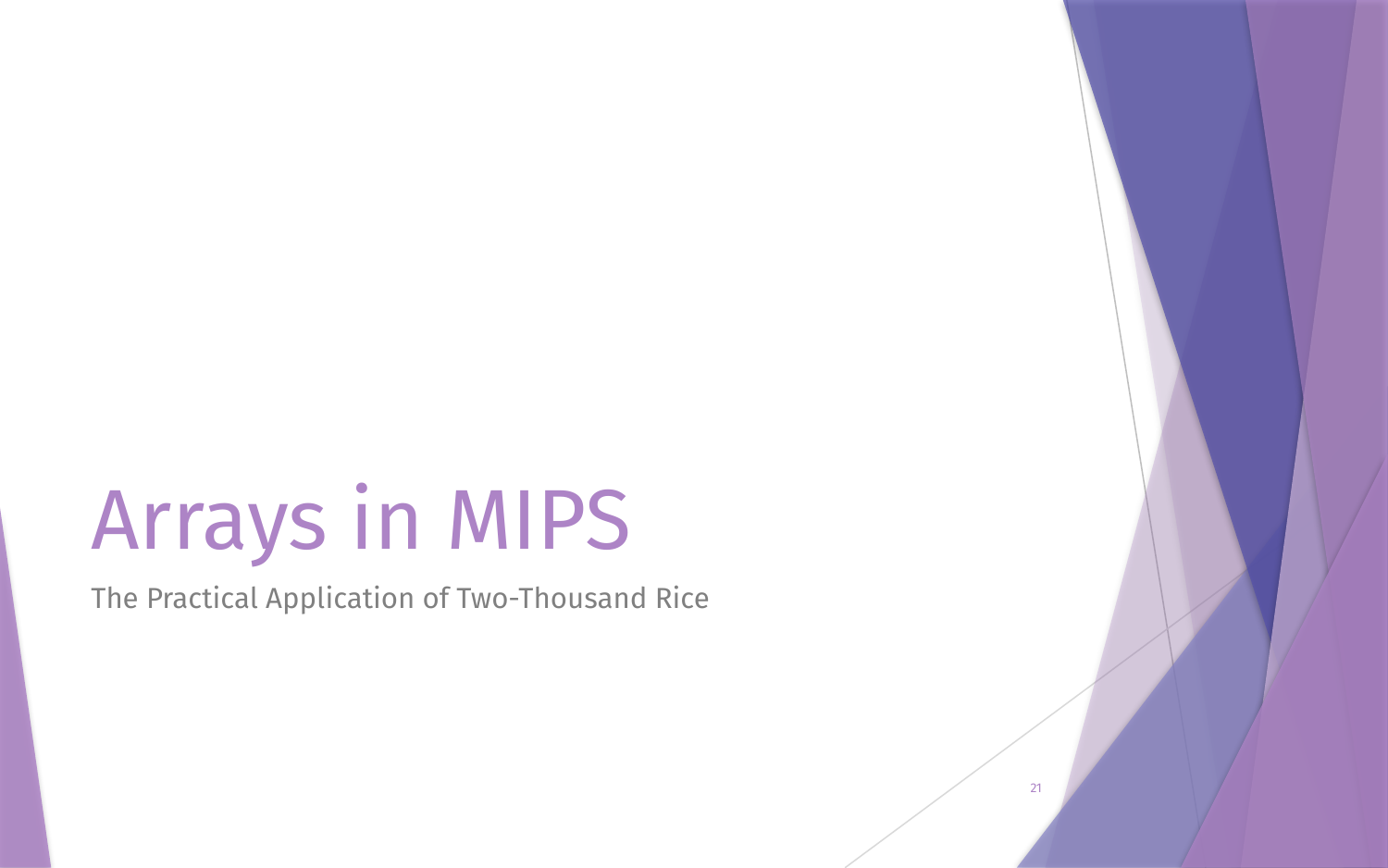

# Arrays in MIPS
The Practical Application of Two-Thousand Rice
21